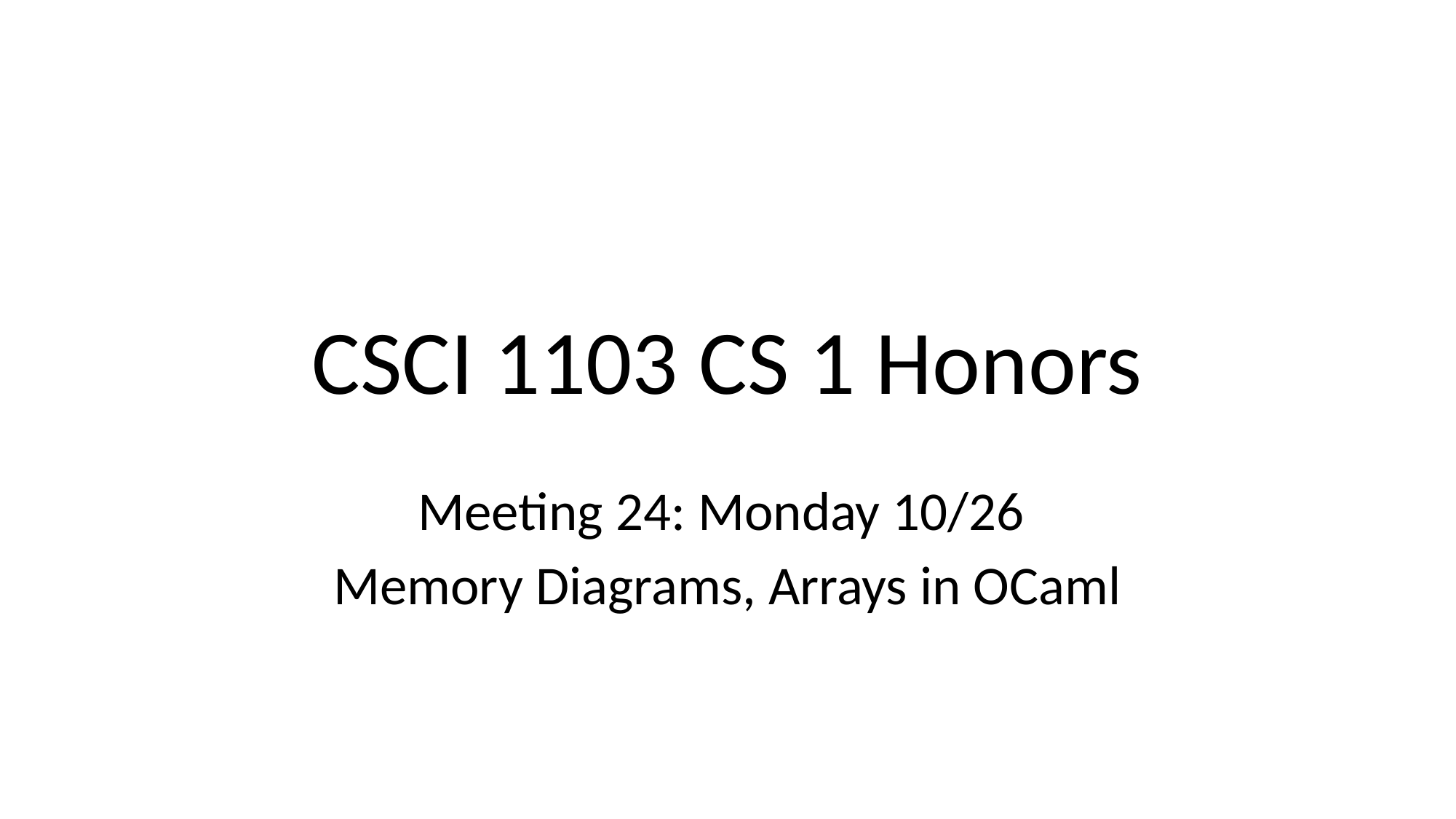

# CSCI 1103 CS 1 Honors
Meeting 24: Monday 10/26
Memory Diagrams, Arrays in OCaml